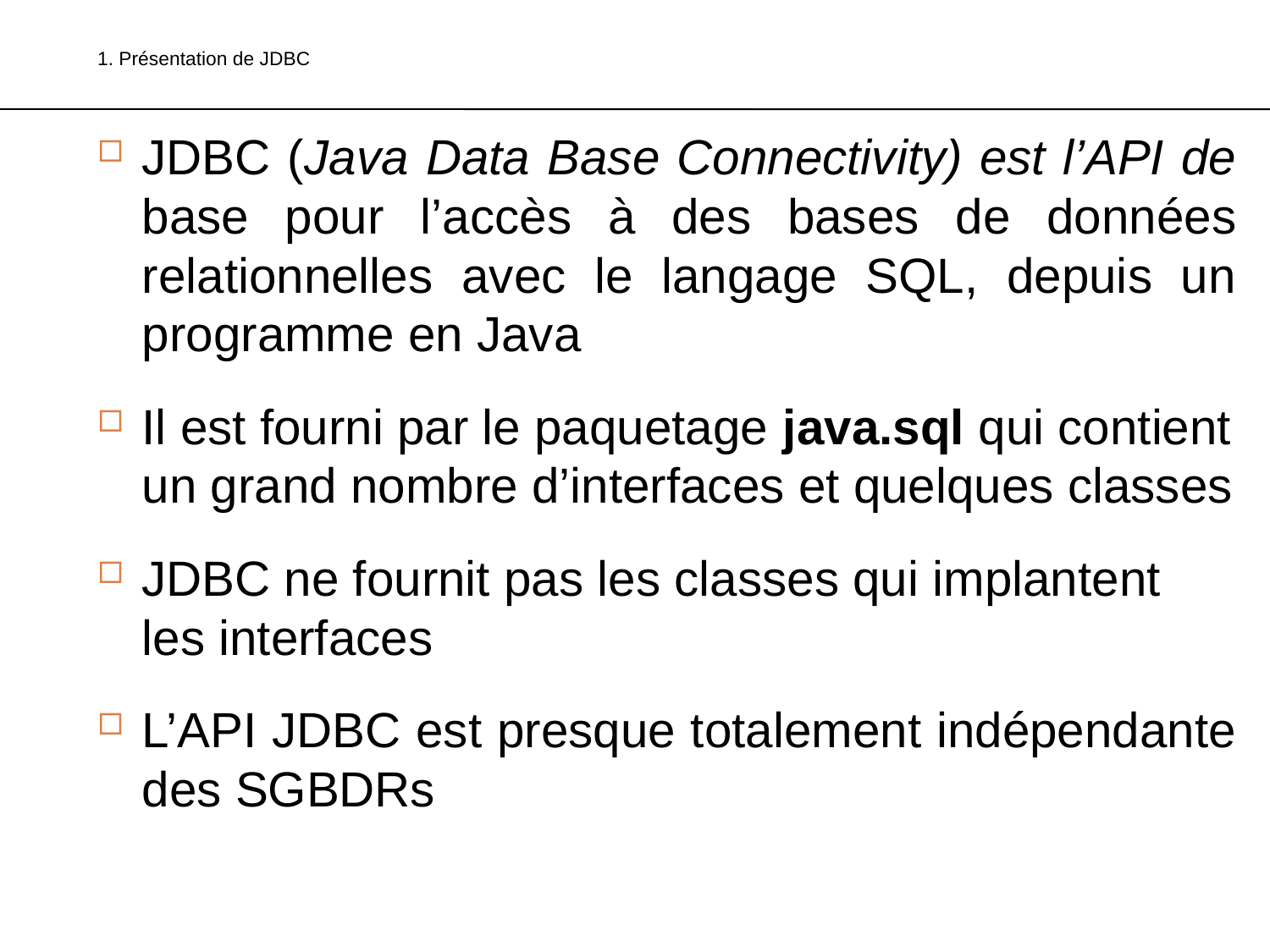

# 1. Présentation de JDBC
JDBC (Java Data Base Connectivity) est l’API de base pour l’accès à des bases de données relationnelles avec le langage SQL, depuis un programme en Java
Il est fourni par le paquetage java.sql qui contient un grand nombre d’interfaces et quelques classes
JDBC ne fournit pas les classes qui implantent les interfaces
L’API JDBC est presque totalement indépendante des SGBDRs